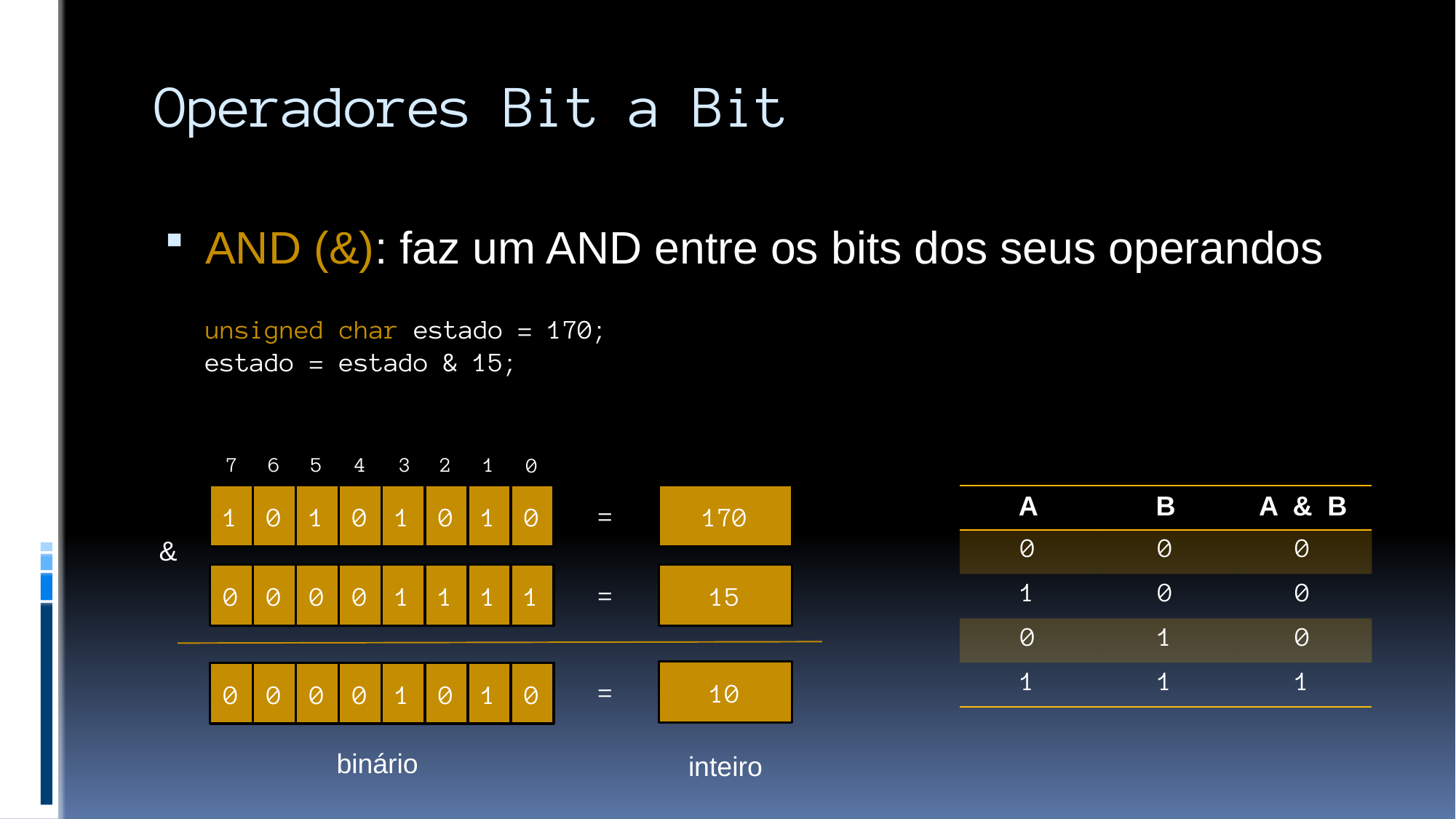

# Operadores Bit a Bit
AND (&): faz um AND entre os bits dos seus operandos
unsigned char estado = 170;
estado = estado & 15;
1
2
3
4
5
6
7
0
1
0
1
0
1
0
1
0
170
=
&
0
0
0
0
1
1
1
1
15
=
10
0
0
0
0
1
0
1
0
=
binário
inteiro
| A | B | A & B |
| --- | --- | --- |
| 0 | 0 | 0 |
| 1 | 0 | 0 |
| 0 | 1 | 0 |
| 1 | 1 | 1 |